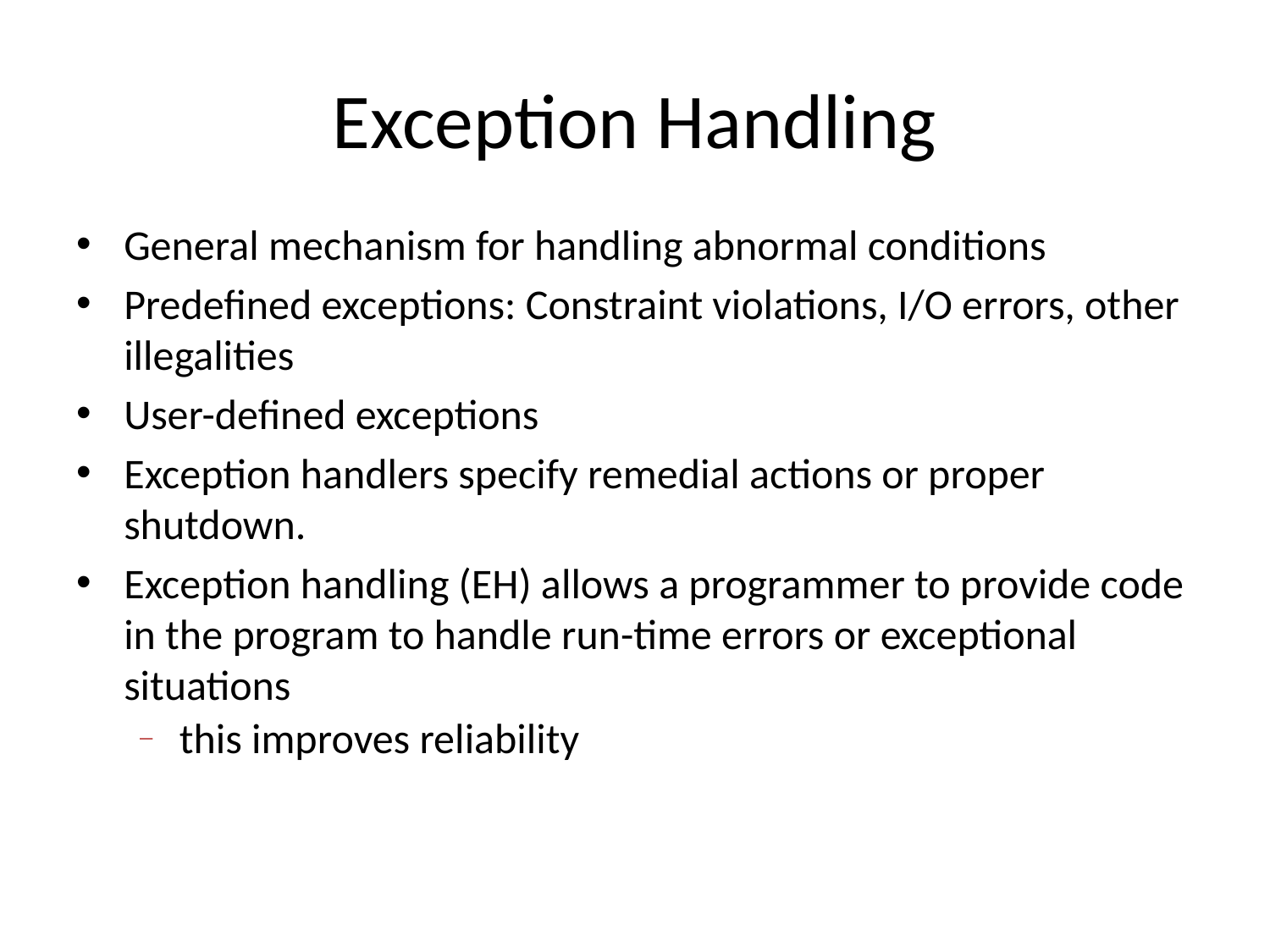

# Exception Handling
General mechanism for handling abnormal conditions
Predefined exceptions: Constraint violations, I/O errors, other illegalities
User-defined exceptions
Exception handlers specify remedial actions or proper shutdown.
Exception handling (EH) allows a programmer to provide code in the program to handle run-time errors or exceptional situations
this improves reliability